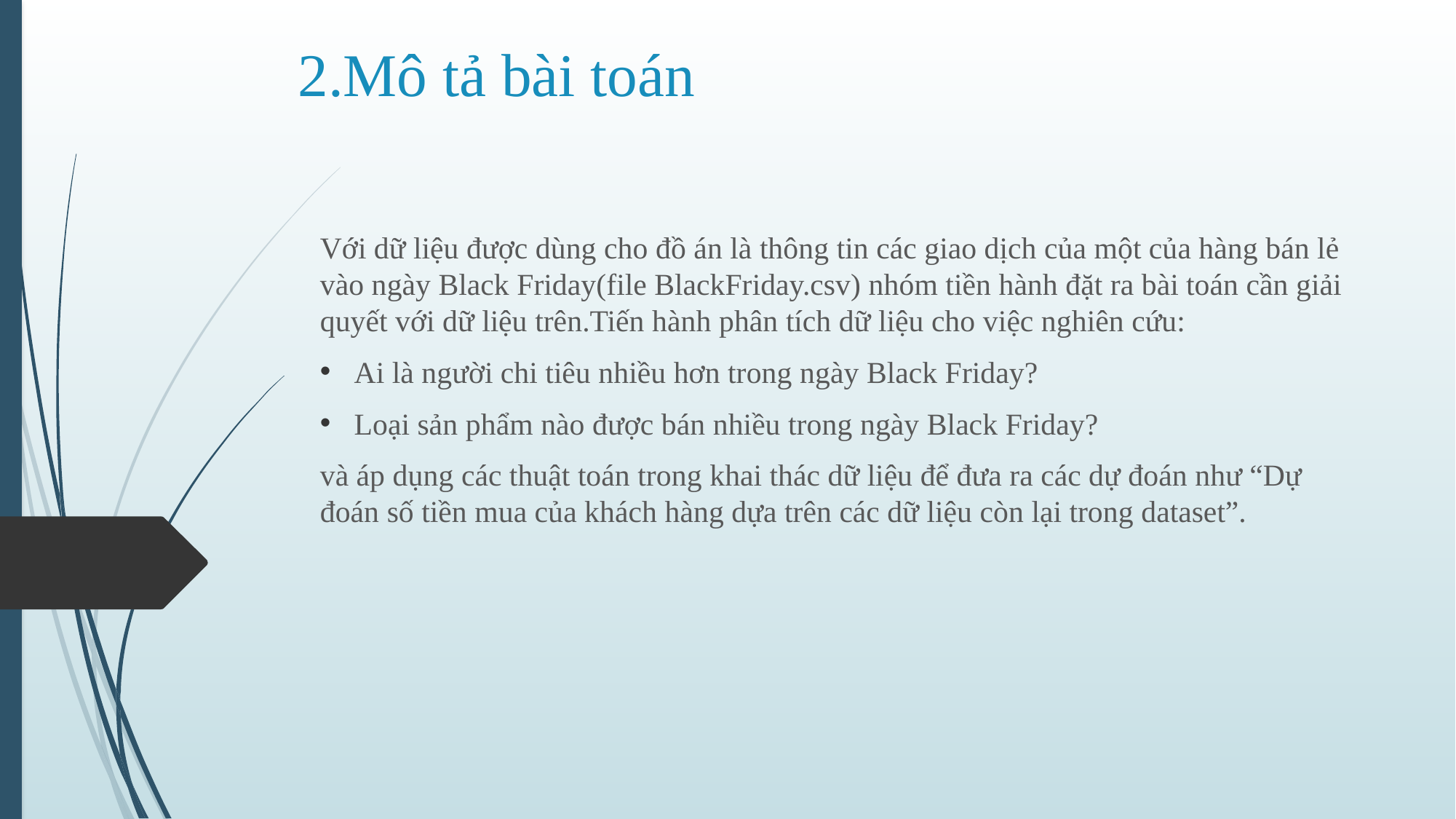

# 2.Mô tả bài toán
Với dữ liệu được dùng cho đồ án là thông tin các giao dịch của một của hàng bán lẻ vào ngày Black Friday(file BlackFriday.csv) nhóm tiền hành đặt ra bài toán cần giải quyết với dữ liệu trên.Tiến hành phân tích dữ liệu cho việc nghiên cứu:
Ai là người chi tiêu nhiều hơn trong ngày Black Friday?
Loại sản phẩm nào được bán nhiều trong ngày Black Friday?
và áp dụng các thuật toán trong khai thác dữ liệu để đưa ra các dự đoán như “Dự đoán số tiền mua của khách hàng dựa trên các dữ liệu còn lại trong dataset”.